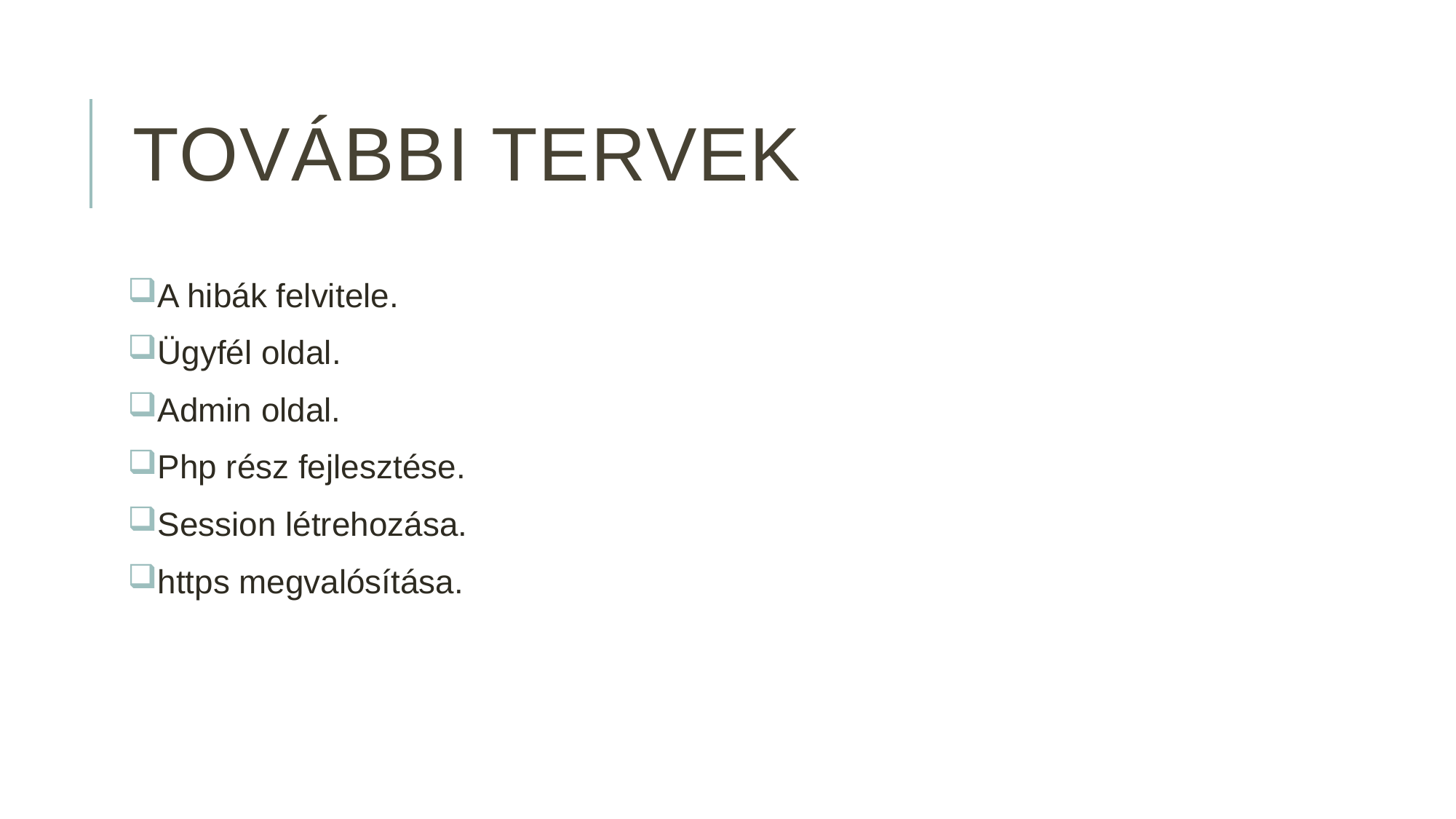

# További Tervek
A hibák felvitele.
Ügyfél oldal.
Admin oldal.
Php rész fejlesztése.
Session létrehozása.
https megvalósítása.